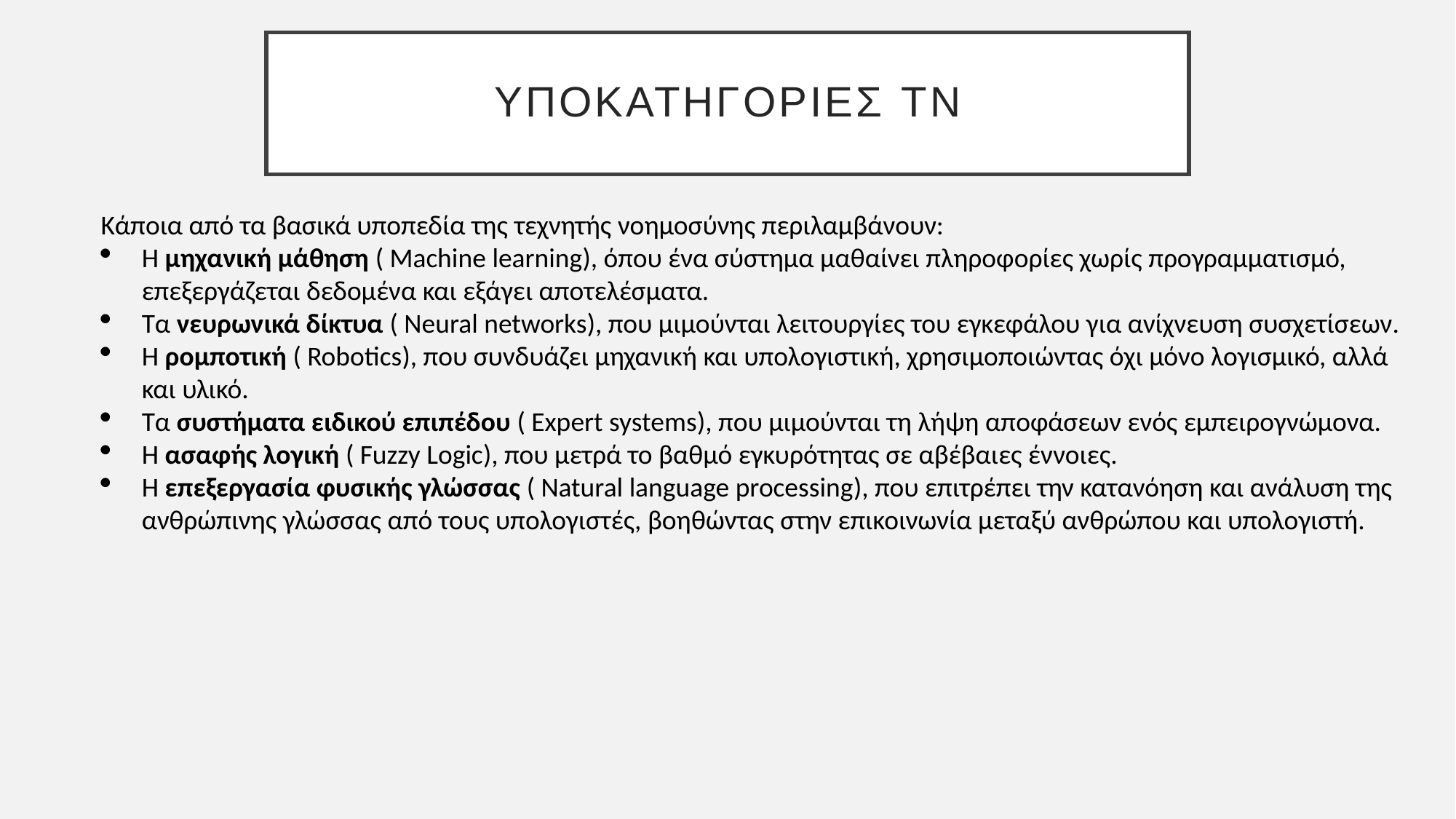

# Υποκατηγοριες ΤΝ
Κάποια από τα βασικά υποπεδία της τεχνητής νοημοσύνης περιλαμβάνουν:
Η μηχανική μάθηση ( Machine learning), όπου ένα σύστημα μαθαίνει πληροφορίες χωρίς προγραμματισμό, επεξεργάζεται δεδομένα και εξάγει αποτελέσματα.
Τα νευρωνικά δίκτυα ( Neural networks), που μιμούνται λειτουργίες του εγκεφάλου για ανίχνευση συσχετίσεων.
Η ρομποτική ( Robotics), που συνδυάζει μηχανική και υπολογιστική, χρησιμοποιώντας όχι μόνο λογισμικό, αλλά και υλικό.
Τα συστήματα ειδικού επιπέδου ( Expert systems), που μιμούνται τη λήψη αποφάσεων ενός εμπειρογνώμονα.
Η ασαφής λογική ( Fuzzy Logic), που μετρά το βαθμό εγκυρότητας σε αβέβαιες έννοιες.
Η επεξεργασία φυσικής γλώσσας ( Natural language processing), που επιτρέπει την κατανόηση και ανάλυση της ανθρώπινης γλώσσας από τους υπολογιστές, βοηθώντας στην επικοινωνία μεταξύ ανθρώπου και υπολογιστή.